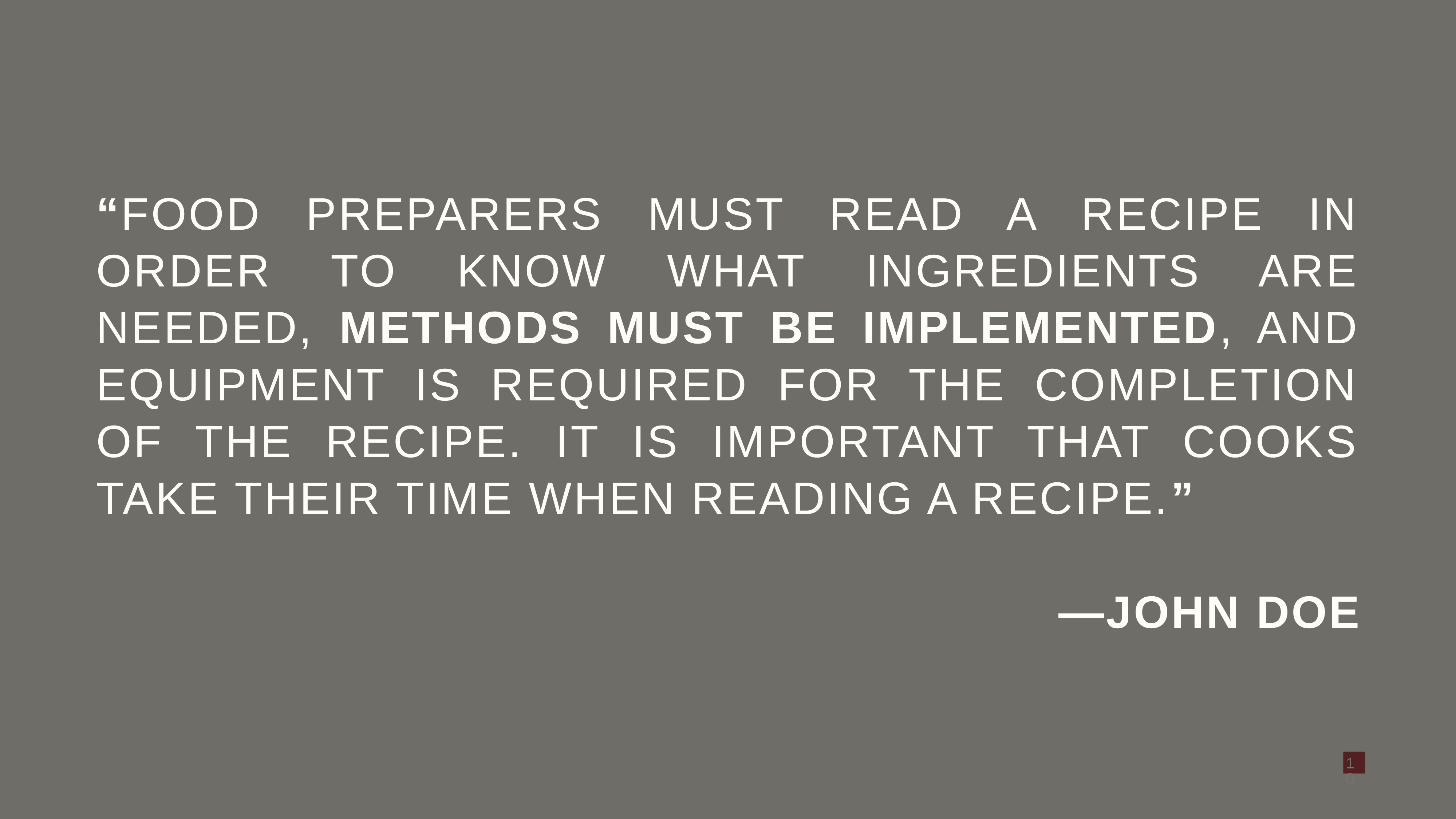

“FOOD PREPARERS MUST READ A RECIPE IN ORDER TO KNOW WHAT INGREDIENTS ARE NEEDED, METHODS MUST BE IMPLEMENTED, AND EQUIPMENT IS REQUIRED FOR THE COMPLETION OF THE RECIPE. IT IS IMPORTANT THAT COOKS TAKE THEIR TIME WHEN READING A RECIPE.”

—JOHN DOE